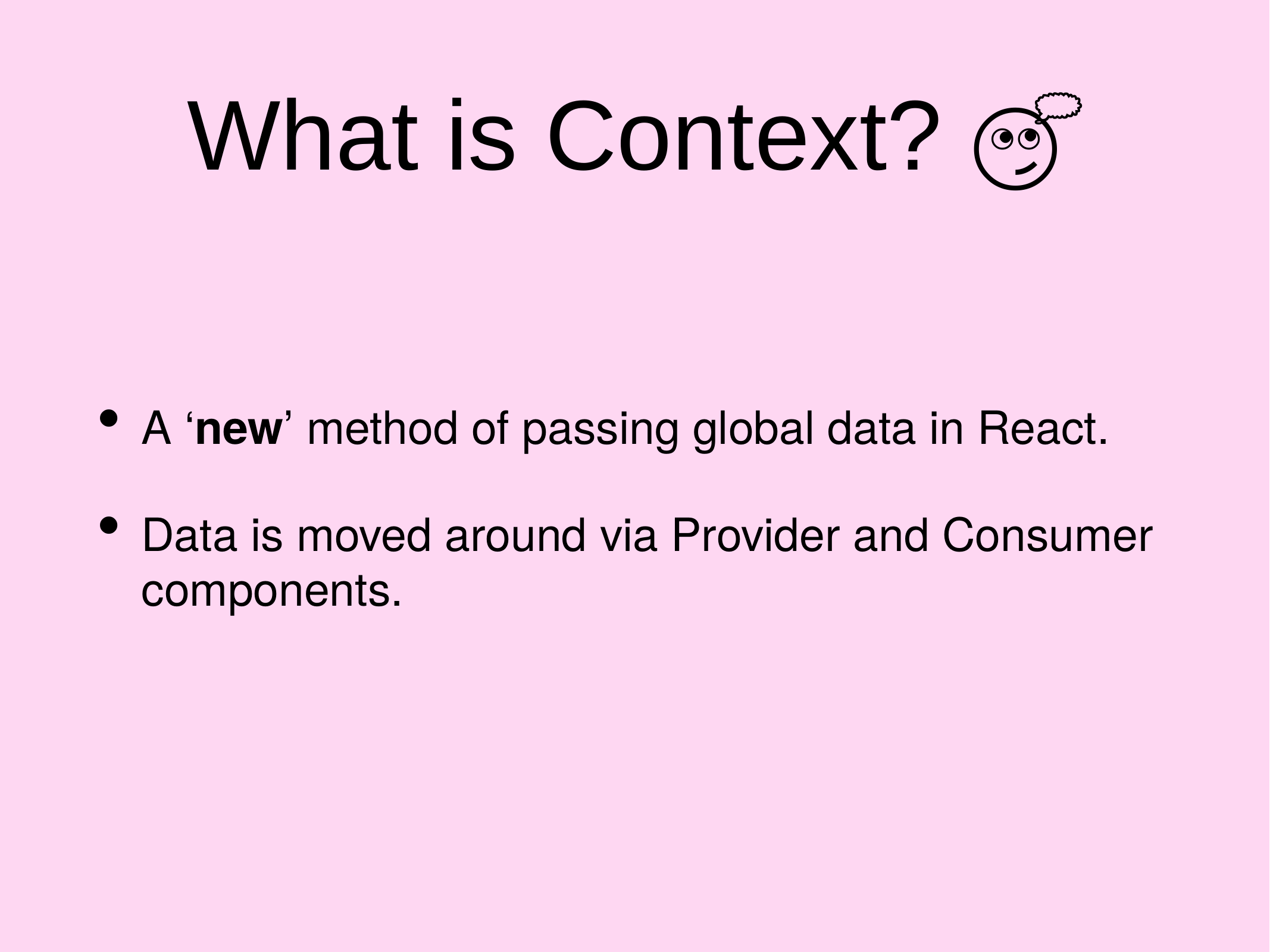

# What is Context? 🤔
A ‘new’ method of passing global data in React.
Data is moved around via Provider and Consumer components.